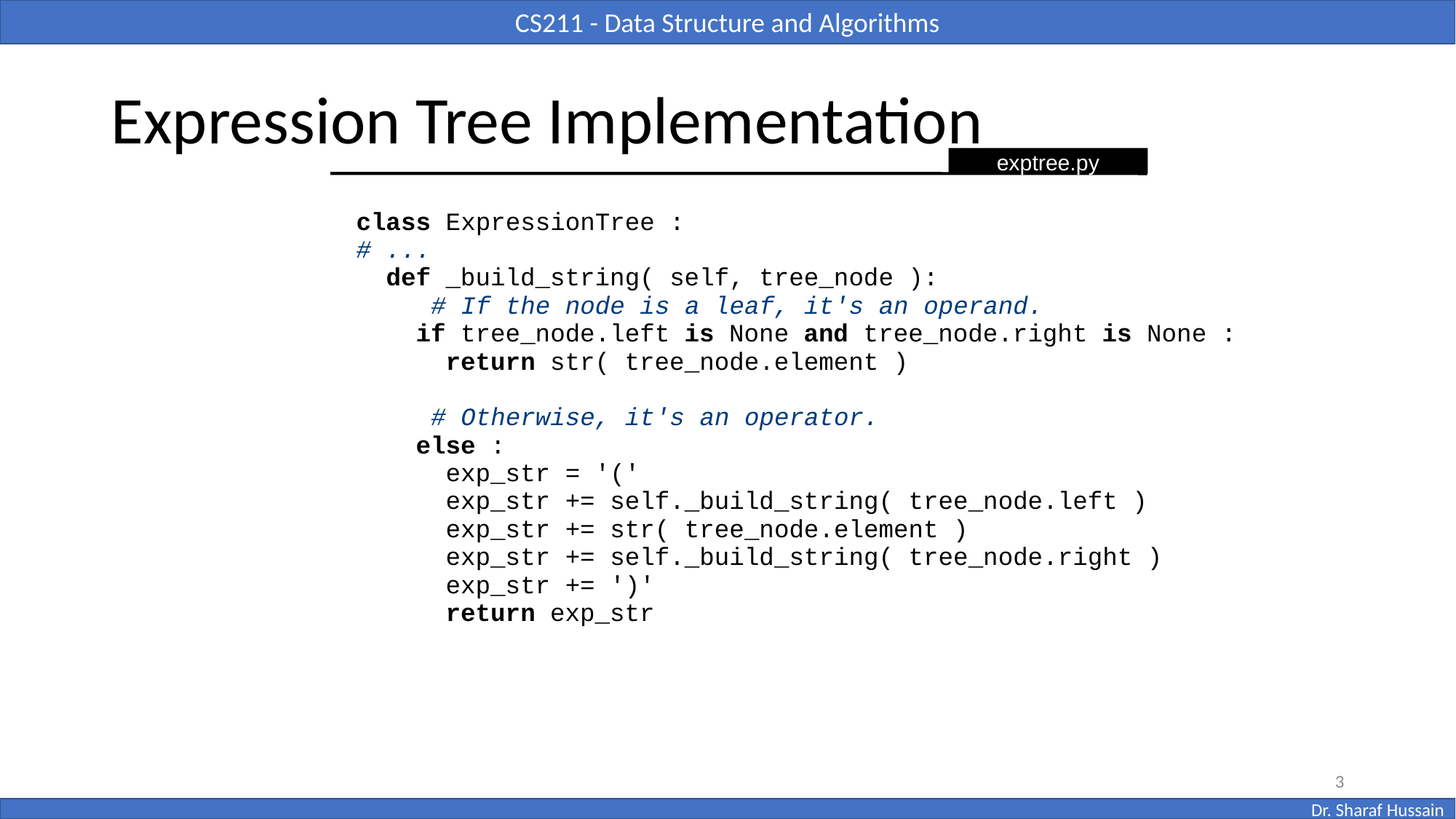

# Expression Tree Implementation
exptree.py

class ExpressionTree :
# ...
  def _build_string( self, tree_node ):
     # If the node is a leaf, it's an operand.
    if tree_node.left is None and tree_node.right is None :
      return str( tree_node.element )

     # Otherwise, it's an operator.
    else :
      exp_str = '('
      exp_str += self._build_string( tree_node.left )
      exp_str += str( tree_node.element )
      exp_str += self._build_string( tree_node.right )
      exp_str += ')'
      return exp_str
3